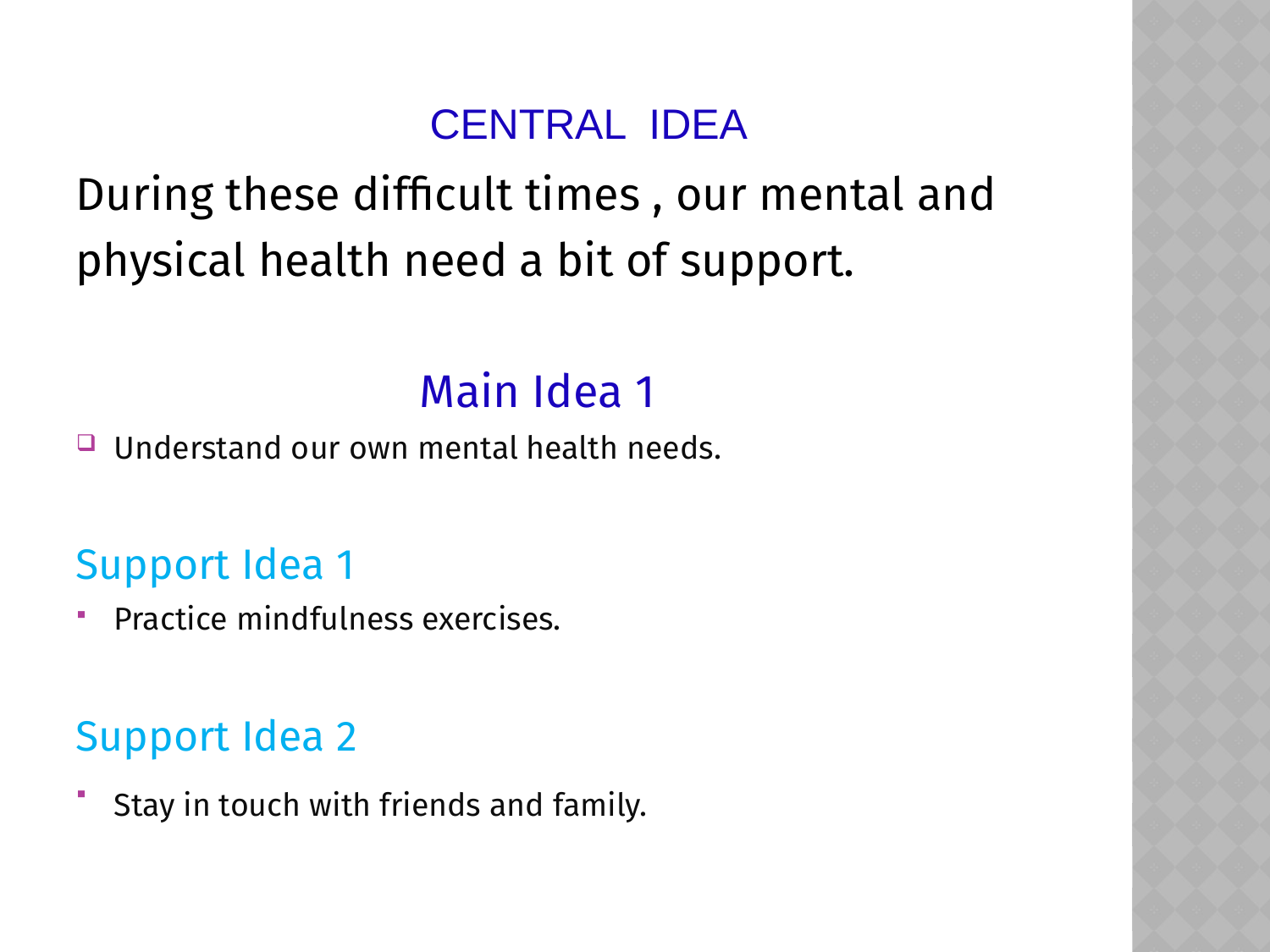

# Central  idea
During these difficult times , our mental and
physical health need a bit of support.

                            Main Idea 1
Understand our own mental health needs.

Support Idea 1
Practice mindfulness exercises.

Support Idea 2
Stay in touch with friends and family.